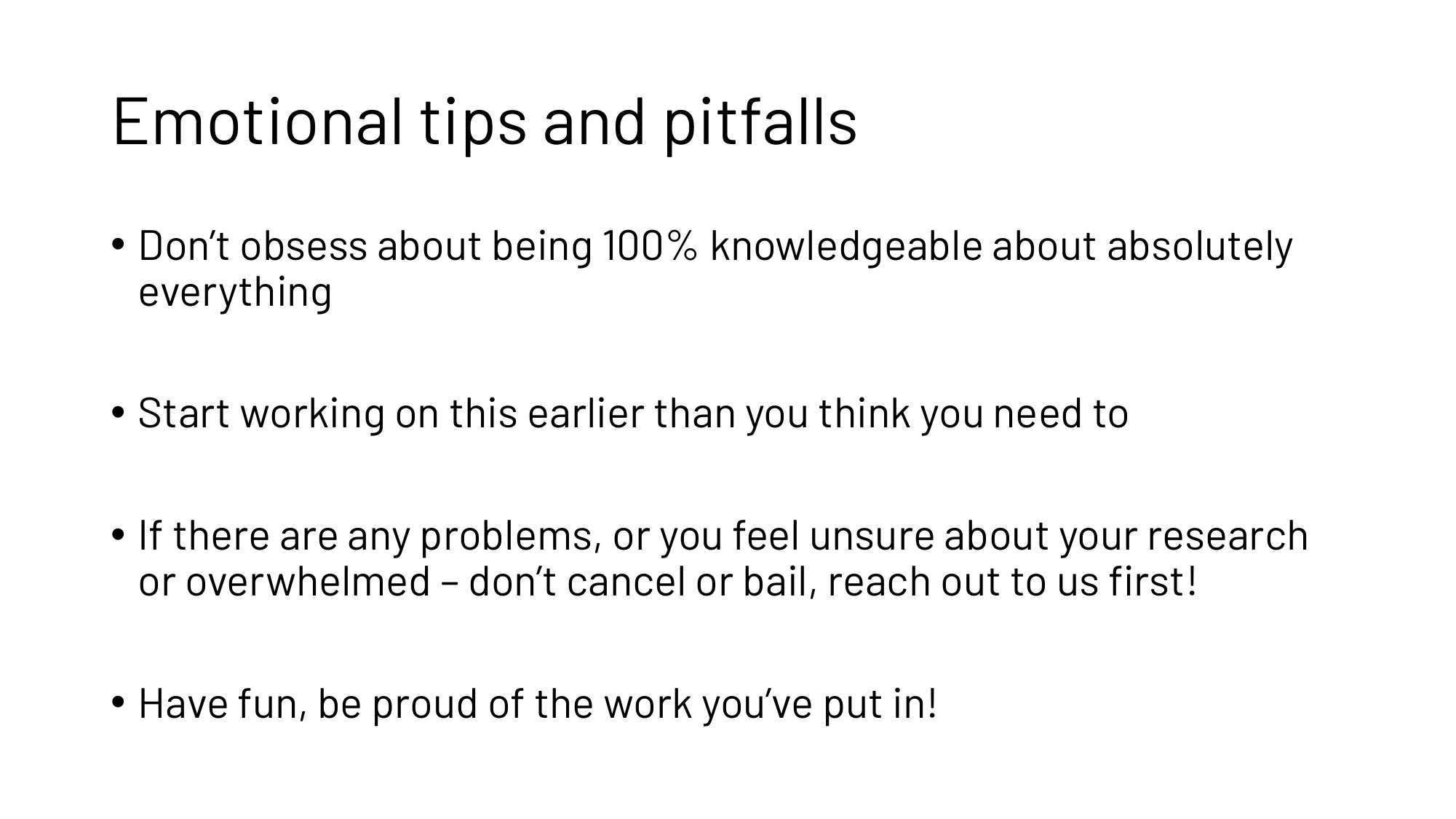

# Emotional tips and pitfalls
Don’t obsess about being 100% knowledgeable about absolutely everything

Start working on this earlier than you think you need to

If there are any problems, or you feel unsure about your research or overwhelmed – don’t cancel or bail, reach out to us first!

Have fun, be proud of the work you’ve put in!